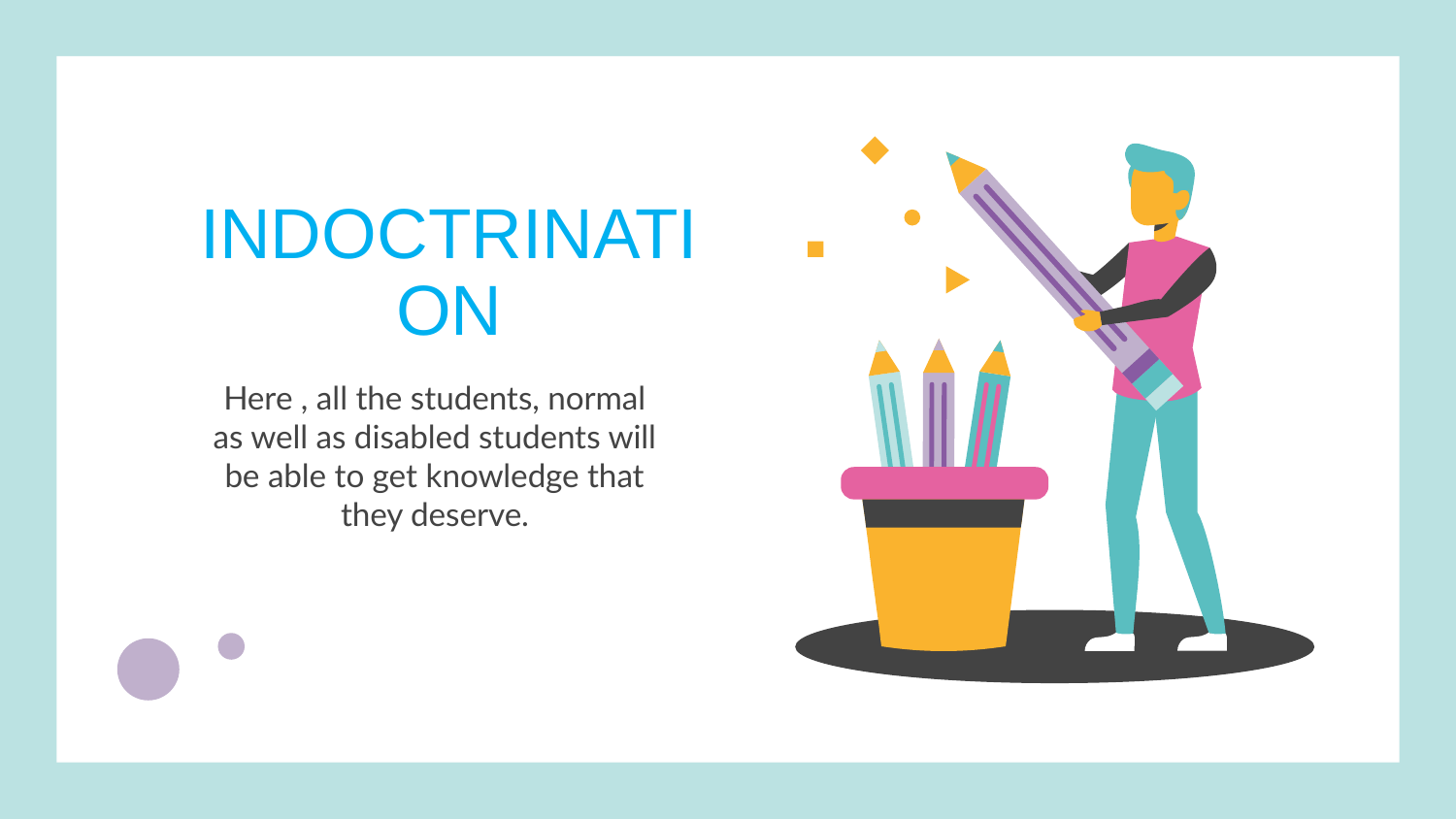

# INDOCTRINATION
Here , all the students, normal as well as disabled students will be able to get knowledge that they deserve.